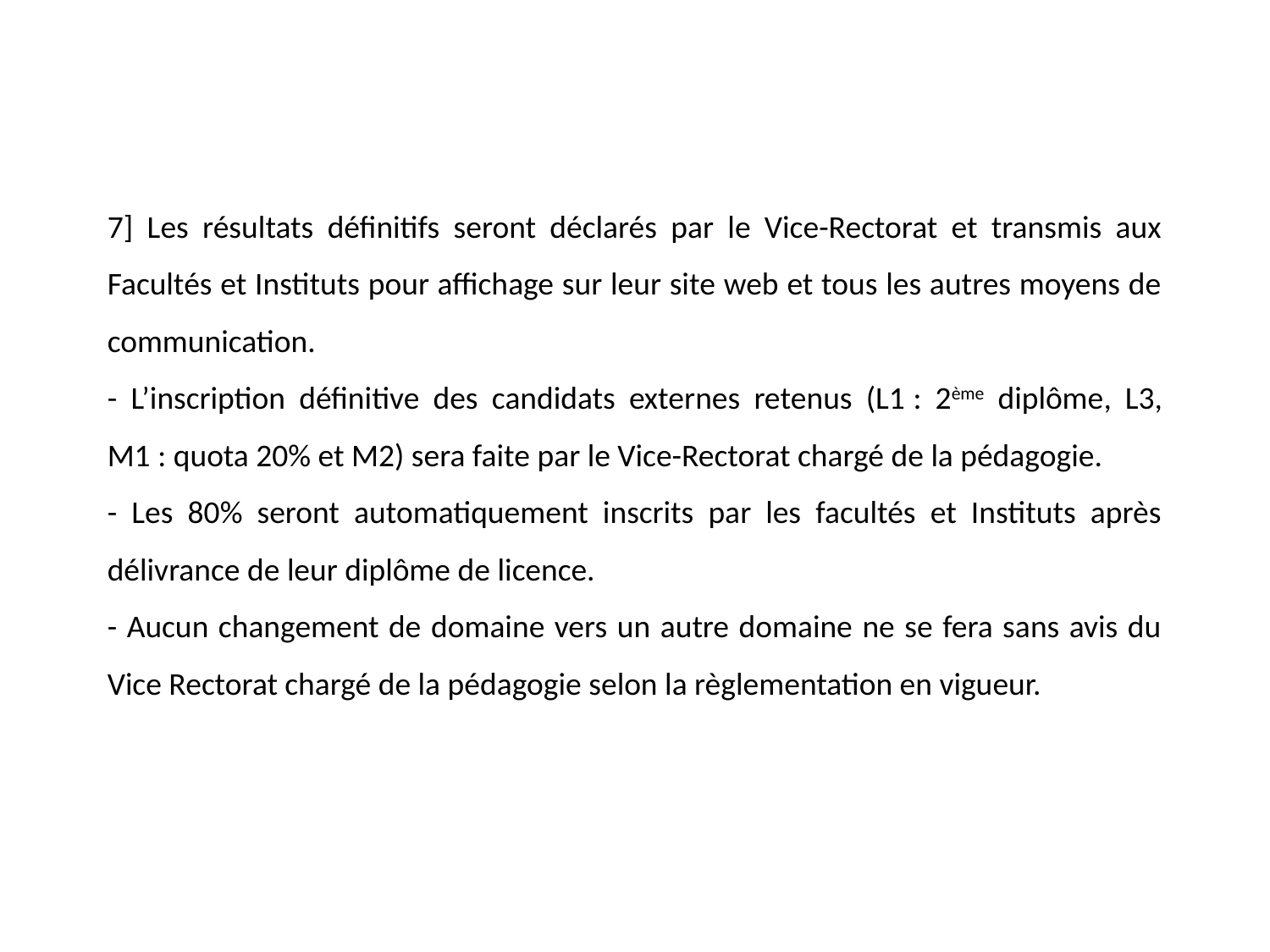

7] Les résultats définitifs seront déclarés par le Vice-Rectorat et transmis aux Facultés et Instituts pour affichage sur leur site web et tous les autres moyens de communication.
- L’inscription définitive des candidats externes retenus (L1 : 2ème diplôme, L3, M1 : quota 20% et M2) sera faite par le Vice-Rectorat chargé de la pédagogie.
- Les 80% seront automatiquement inscrits par les facultés et Instituts après délivrance de leur diplôme de licence.
- Aucun changement de domaine vers un autre domaine ne se fera sans avis du Vice Rectorat chargé de la pédagogie selon la règlementation en vigueur.